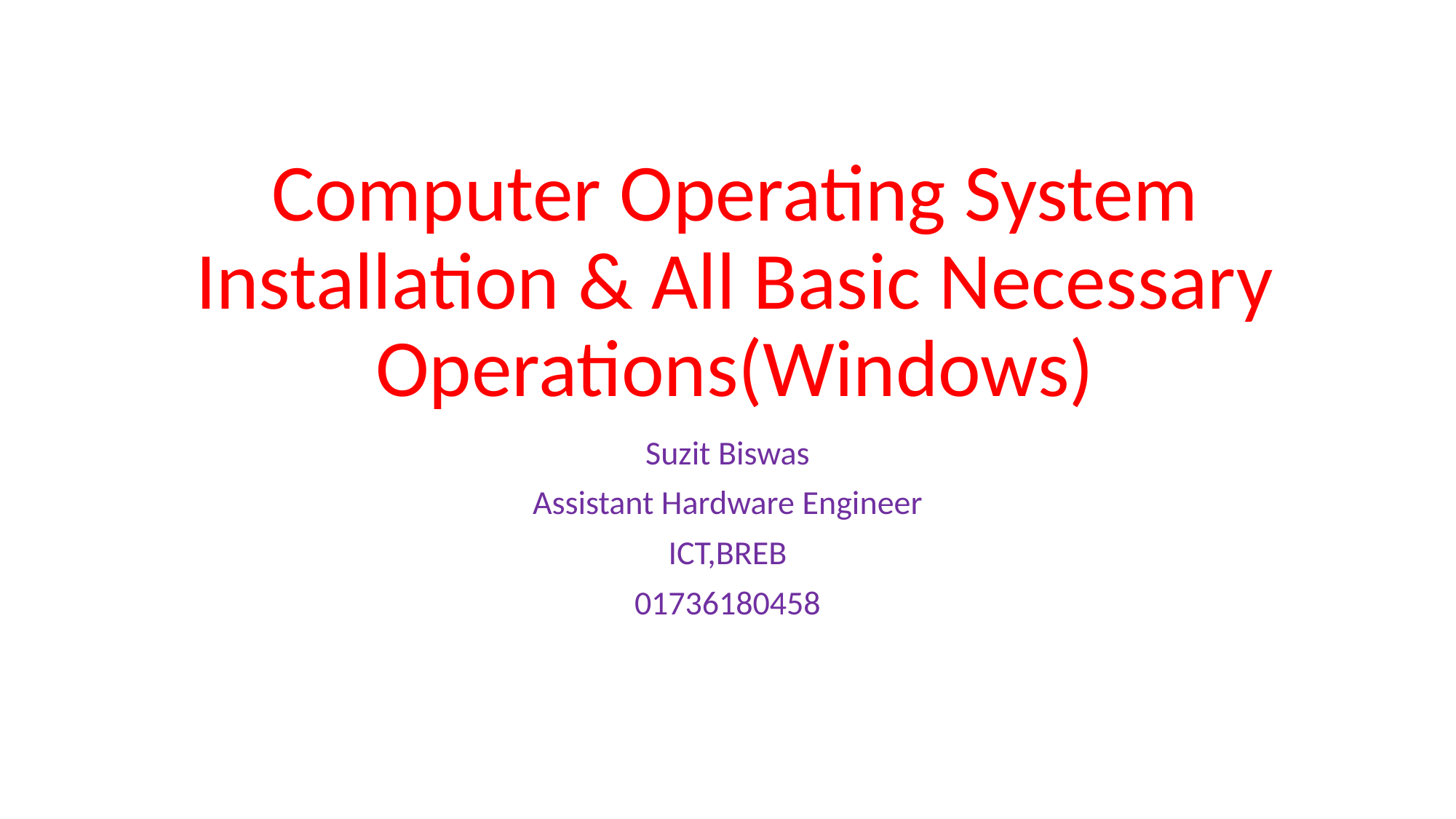

# Computer Operating System Installation & All Basic Necessary Operations(Windows)
Suzit Biswas
Assistant Hardware Engineer
ICT,BREB
01736180458